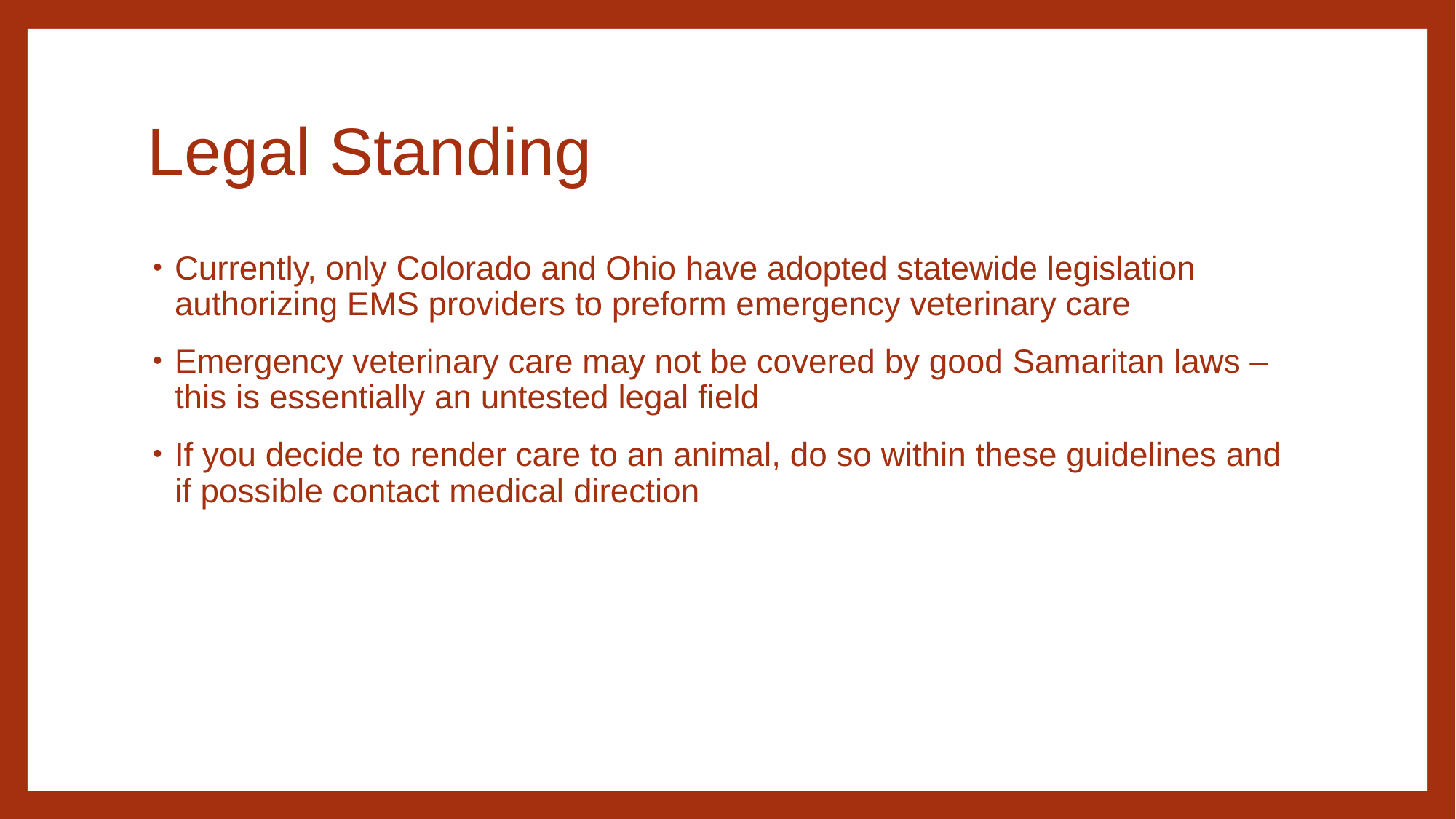

# Legal Standing
Currently, only Colorado and Ohio have adopted statewide legislation authorizing EMS providers to preform emergency veterinary care
Emergency veterinary care may not be covered by good Samaritan laws – this is essentially an untested legal field
If you decide to render care to an animal, do so within these guidelines and if possible contact medical direction